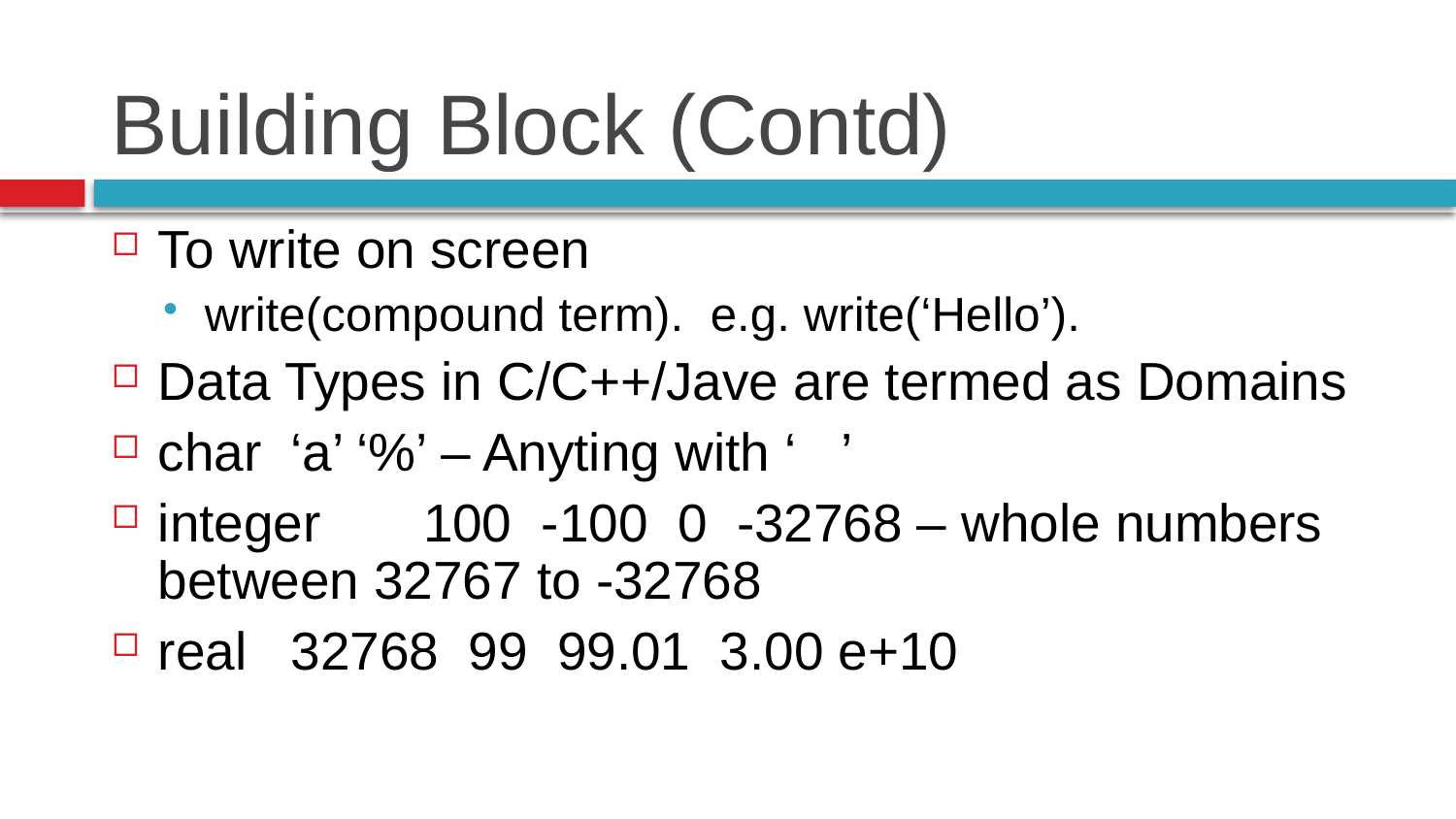

# Building Block (Contd)
To write on screen
write(compound term).  e.g. write(‘Hello’).
Data Types in C/C++/Jave are termed as Domains
char	‘a’ ‘%’ – Anyting with ‘ a’
integer	100  -100  0  -32768 – whole numbers between 32767 to -32768
real   32768  99  99.01  3.00 e+10